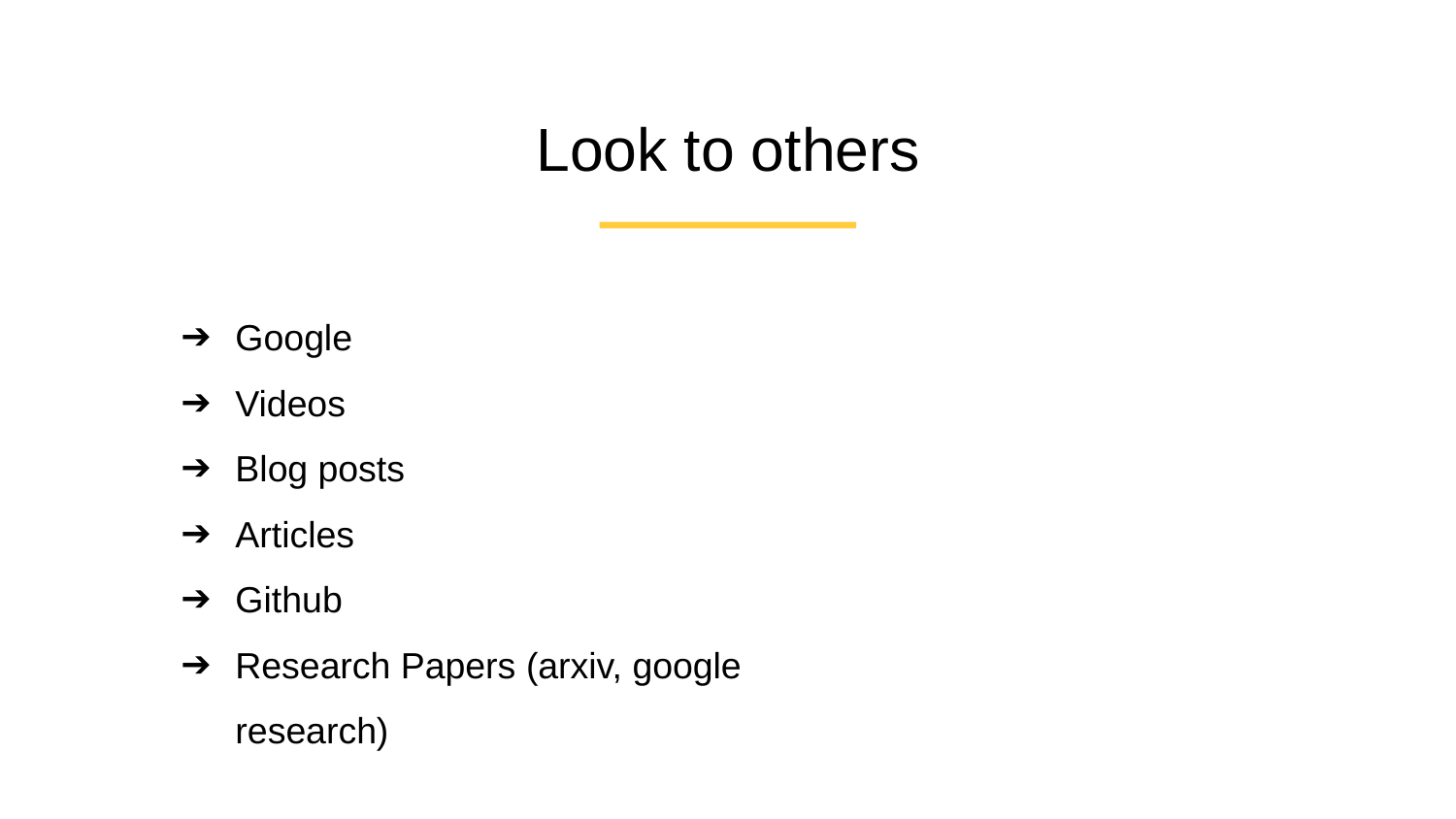

Look to others

Google
Videos
Blog posts
Articles
Github
Research Papers (arxiv, google research)